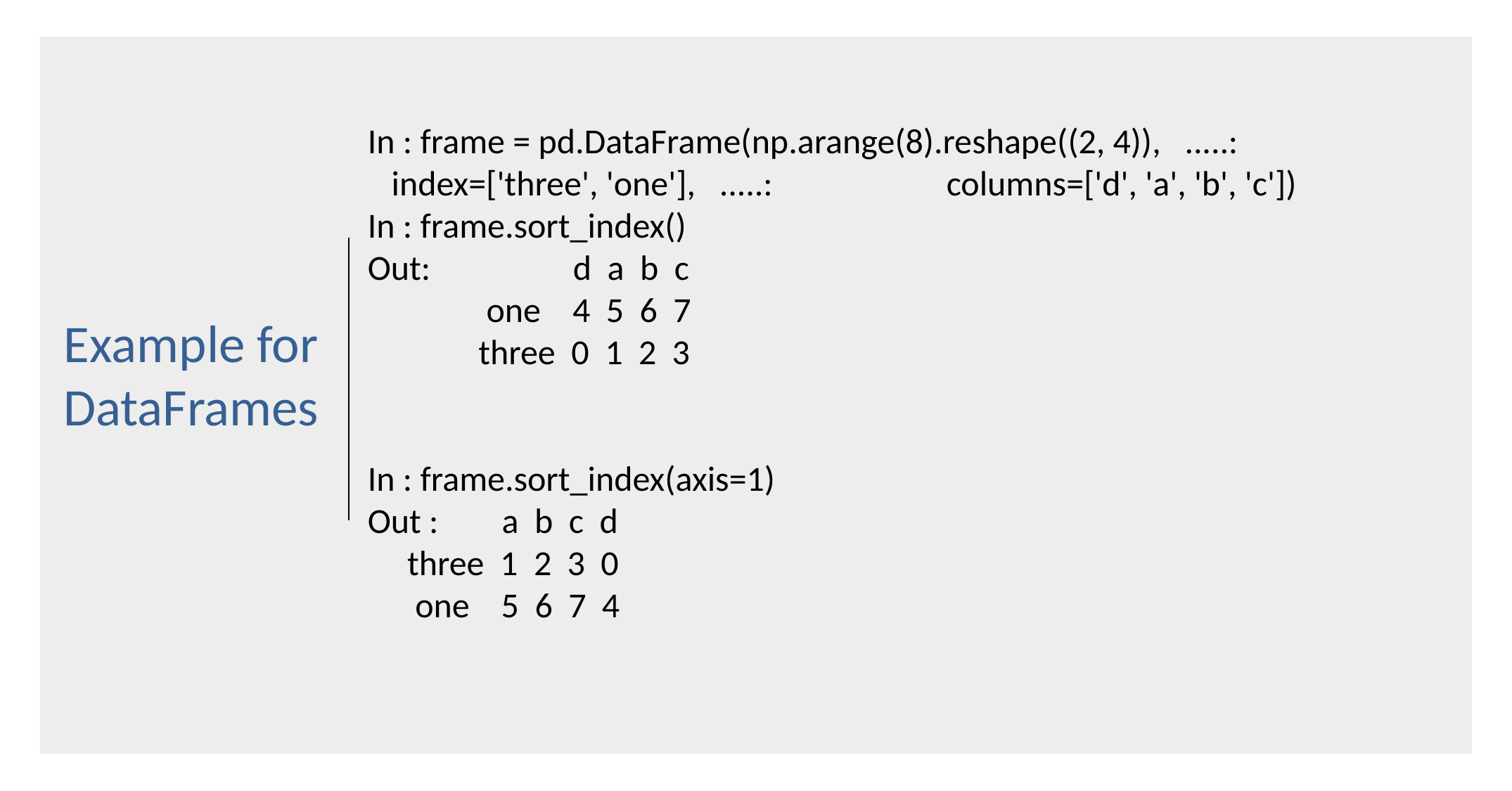

In : frame = pd.DataFrame(np.arange(8).reshape((2, 4)),   .....:                      index=['three', 'one'],   .....:                      columns=['d', 'a', 'b', 'c'])
In : frame.sort_index()
Out:                  d  a  b  c
               one    4  5  6  7
              three  0  1  2  3

In : frame.sort_index(axis=1)
Out :        a  b  c  d
     three  1  2  3  0
      one    5  6  7  4

Example for DataFrames